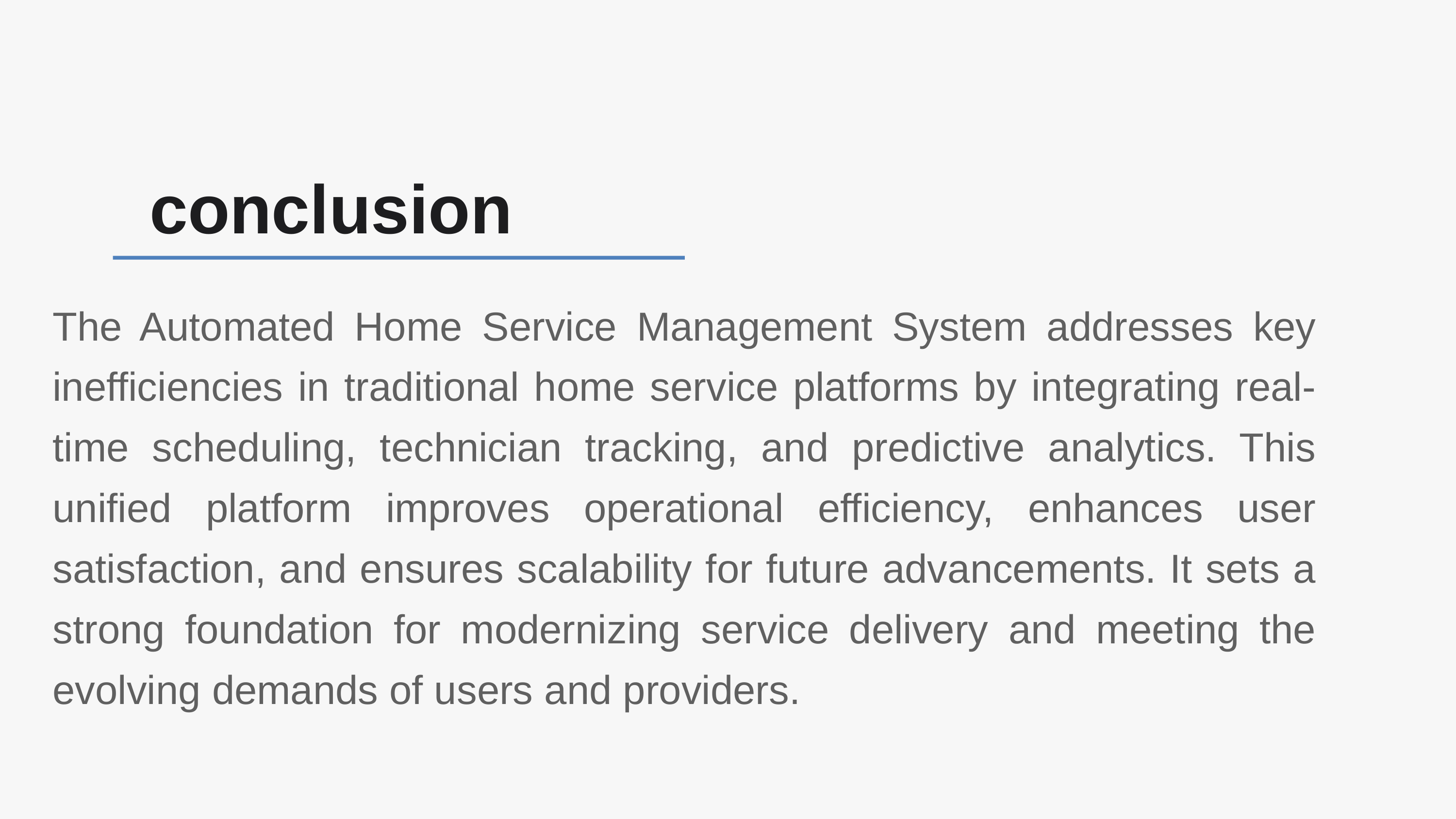

conclusion

The Automated Home Service Management System addresses key inefficiencies in traditional home service platforms by integrating real-time scheduling, technician tracking, and predictive analytics. This unified platform improves operational efficiency, enhances user satisfaction, and ensures scalability for future advancements. It sets a strong foundation for modernizing service delivery and meeting the evolving demands of users and providers.